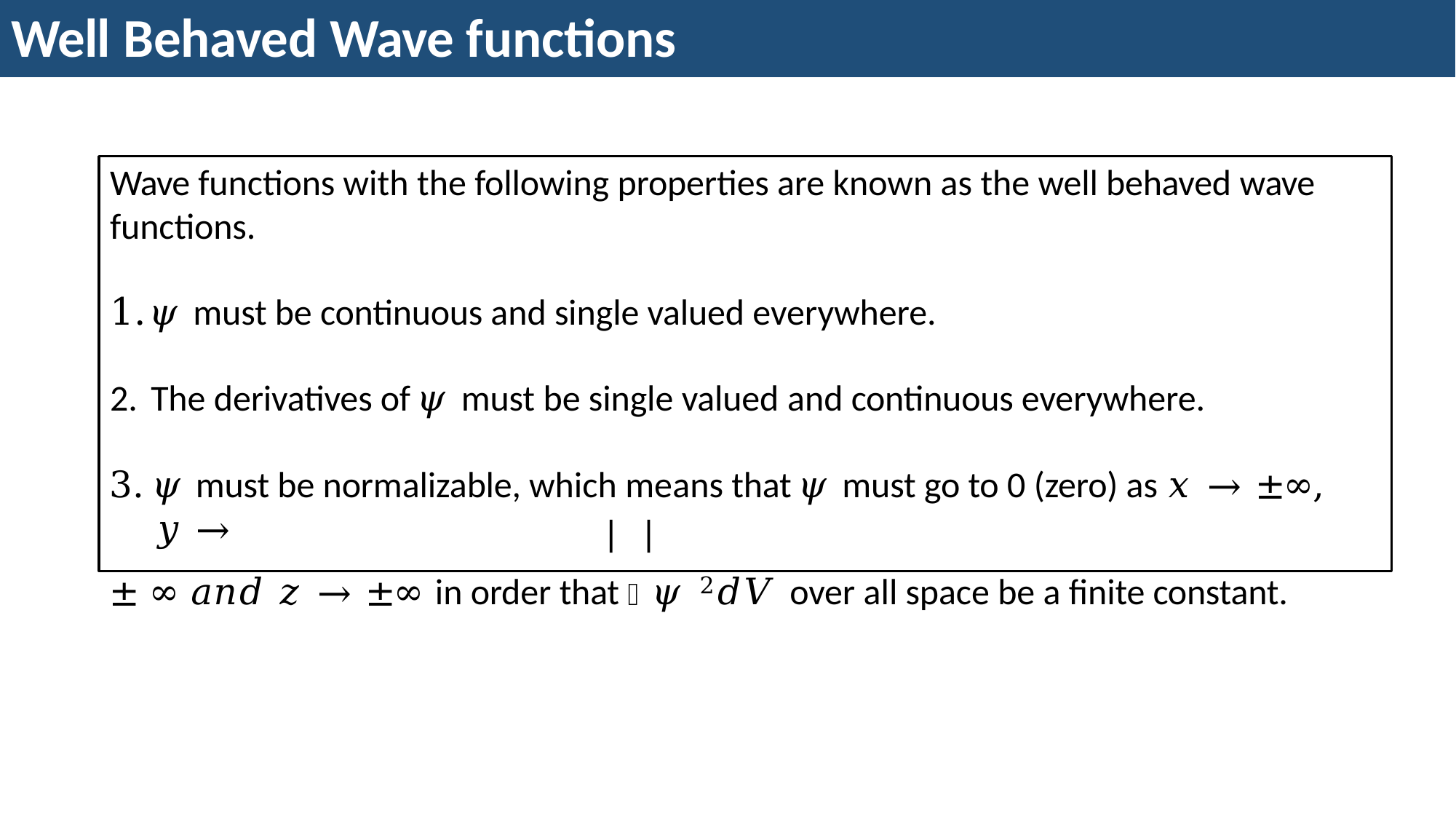

# Well Behaved Wave functions

Wave functions with the following properties are known as the well behaved wave  functions.

𝜓 must be continuous and single valued everywhere.

The derivatives of 𝜓 must be single valued and continuous everywhere.

𝜓 must be normalizable, which means that 𝜓 must go to 0 (zero) as 𝑥 → ±∞, 𝑦 →
± ∞ 𝑎𝑛𝑑 𝑧 → ±∞ in order that ׬ 𝜓 2𝑑𝑉 over all space be a finite constant.